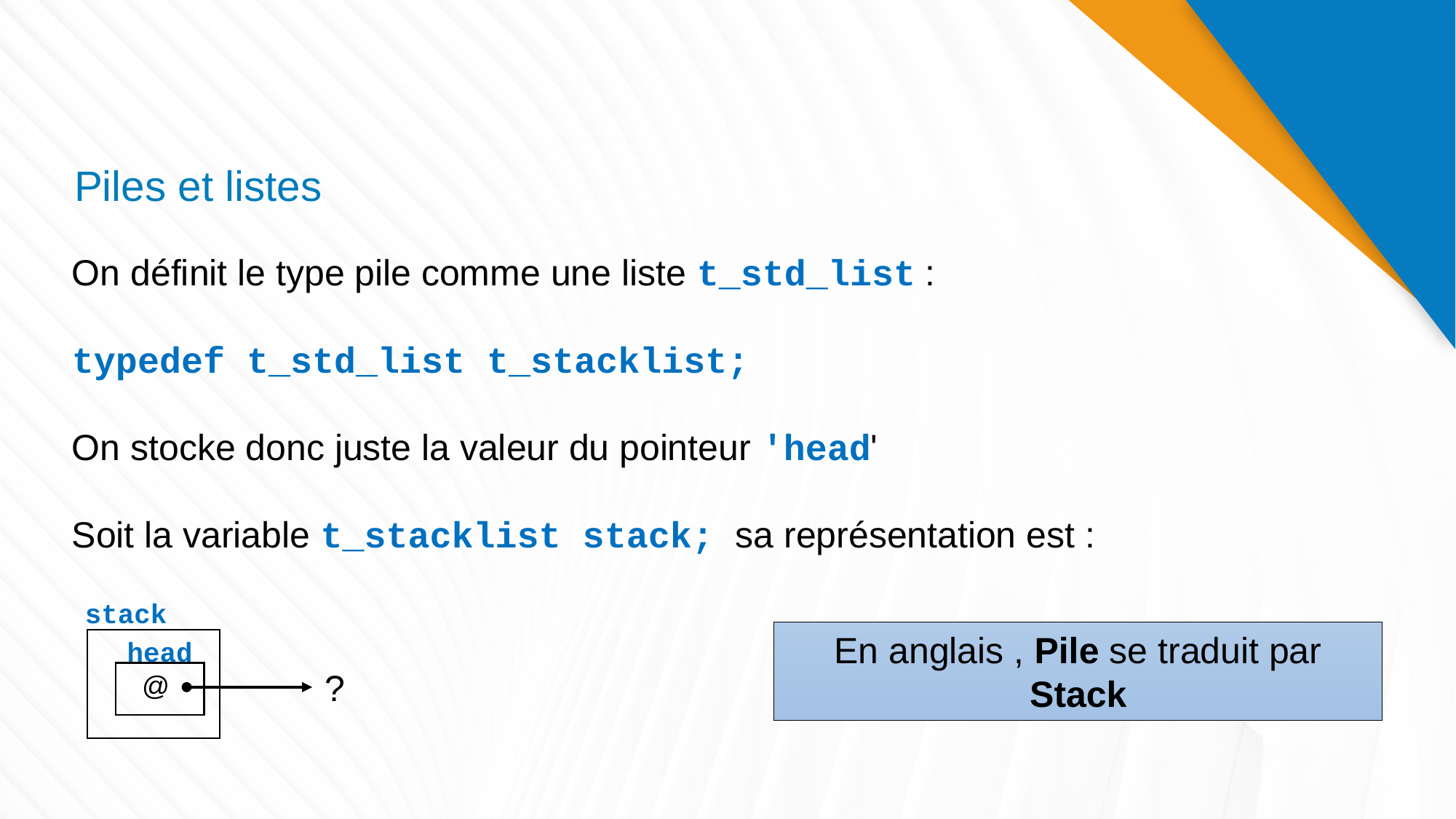

# Piles et listes
On définit le type pile comme une liste t_std_list :

typedef t_std_list t_stacklist;

On stocke donc juste la valeur du pointeur 'head'

Soit la variable t_stacklist stack; sa représentation est :
stack
En anglais , Pile se traduit par Stack

head
?

@